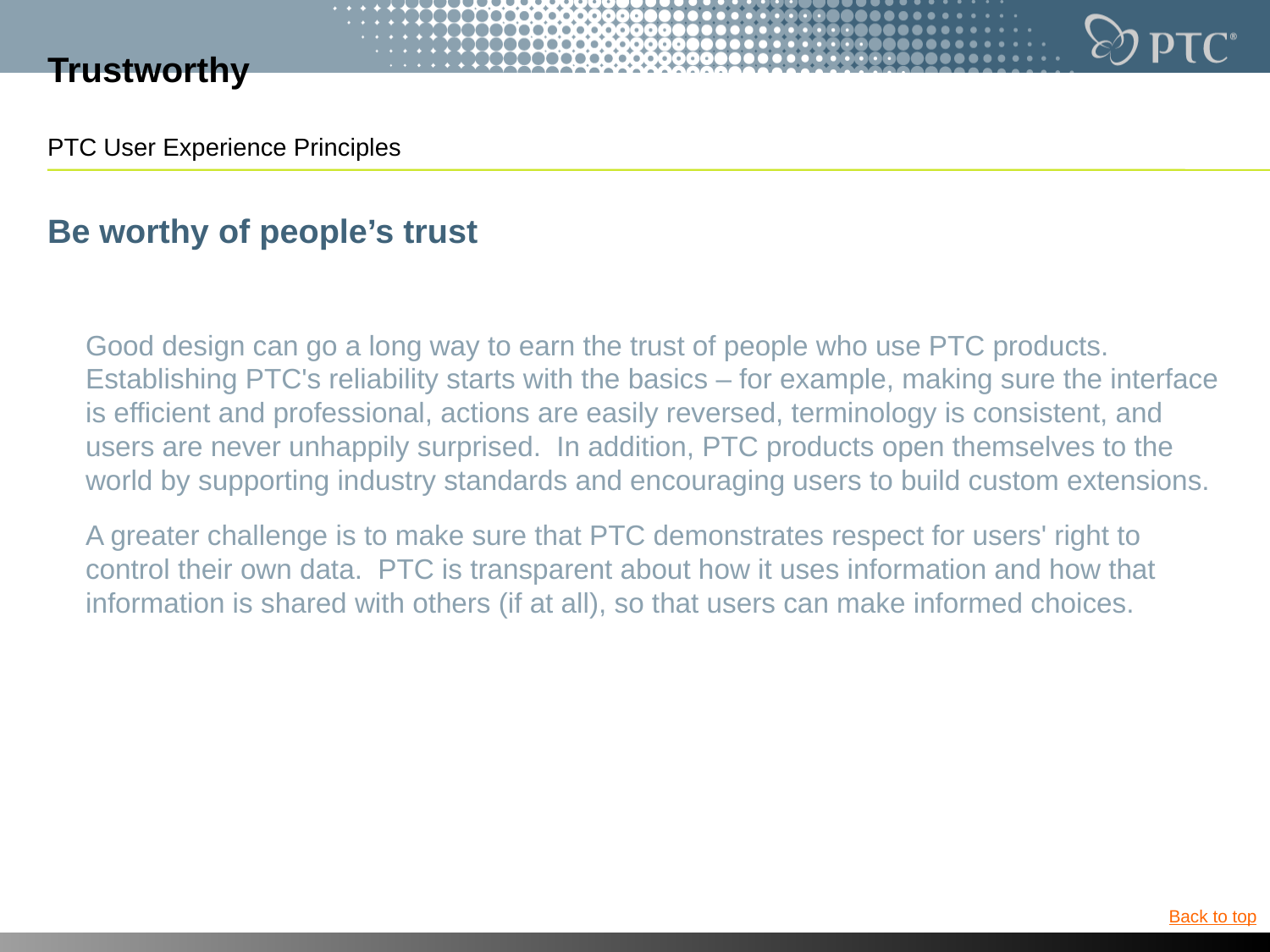

# Trustworthy	PTC User Experience Principles
Be worthy of people’s trust

Good design can go a long way to earn the trust of people who use PTC products.  Establishing PTC's reliability starts with the basics – for example, making sure the interface is efficient and professional, actions are easily reversed, terminology is consistent, and users are never unhappily surprised.  In addition, PTC products open themselves to the world by supporting industry standards and encouraging users to build custom extensions.
A greater challenge is to make sure that PTC demonstrates respect for users' right to control their own data.  PTC is transparent about how it uses information and how that information is shared with others (if at all), so that users can make informed choices.
Back to top